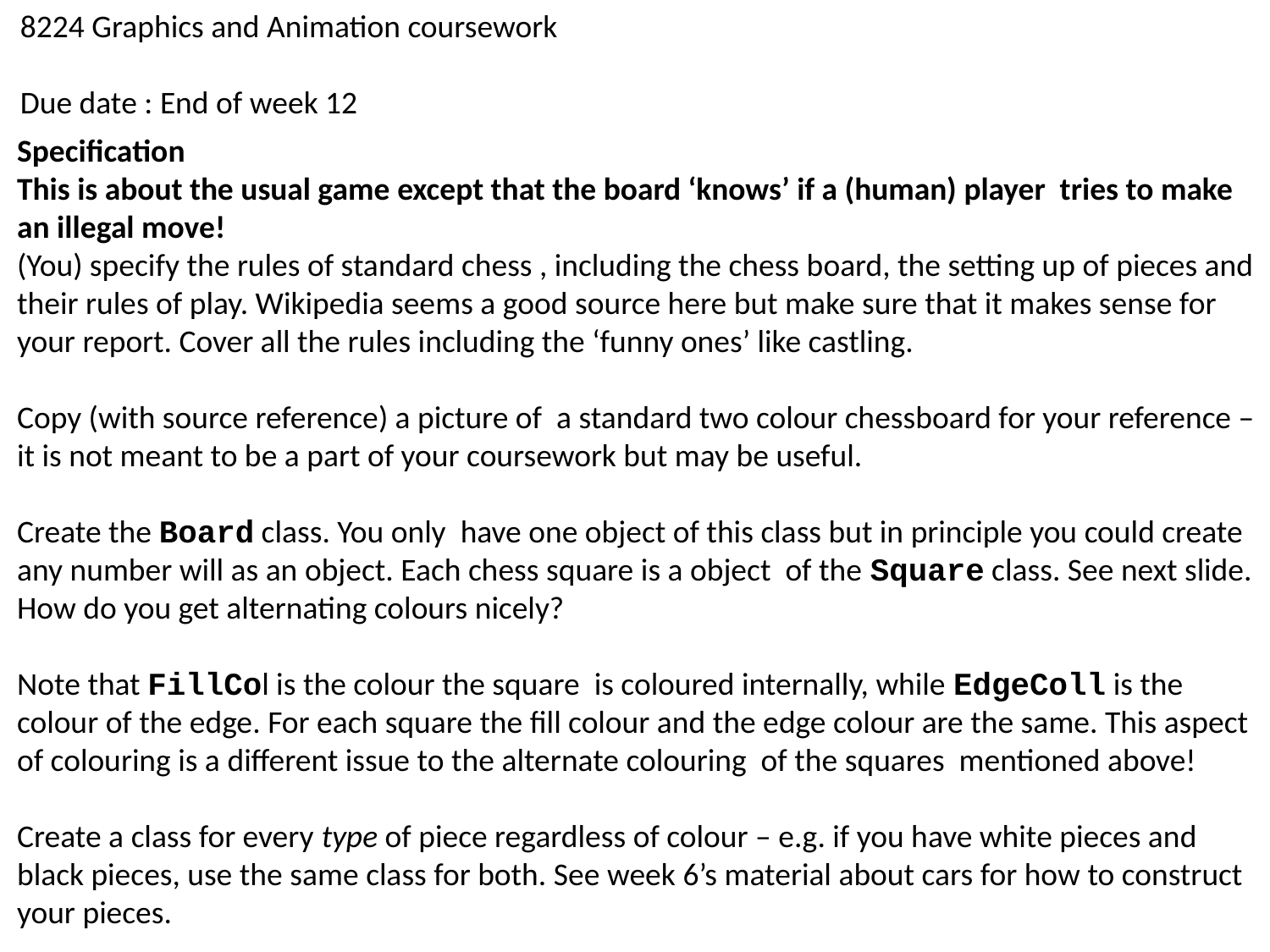

8224 Graphics and Animation coursework

Due date : End of week 12
Specification
This is about the usual game except that the board ‘knows’ if a (human) player  tries to make an illegal move!
(You) specify the rules of standard chess , including the chess board, the setting up of pieces and their rules of play. Wikipedia seems a good source here but make sure that it makes sense for your report. Cover all the rules including the ‘funny ones’ like castling.

Copy (with source reference) a picture of  a standard two colour chessboard for your reference – it is not meant to be a part of your coursework but may be useful.

Create the Board class. You only  have one object of this class but in principle you could create any number will as an object. Each chess square is a object  of the Square class. See next slide. How do you get alternating colours nicely?

Note that FillCol is the colour the square  is coloured internally, while EdgeColl is the colour of the edge. For each square the fill colour and the edge colour are the same. This aspect of colouring is a different issue to the alternate colouring  of the squares  mentioned above!

Create a class for every type of piece regardless of colour – e.g. if you have white pieces and black pieces, use the same class for both. See week 6’s material about cars for how to construct your pieces.

.